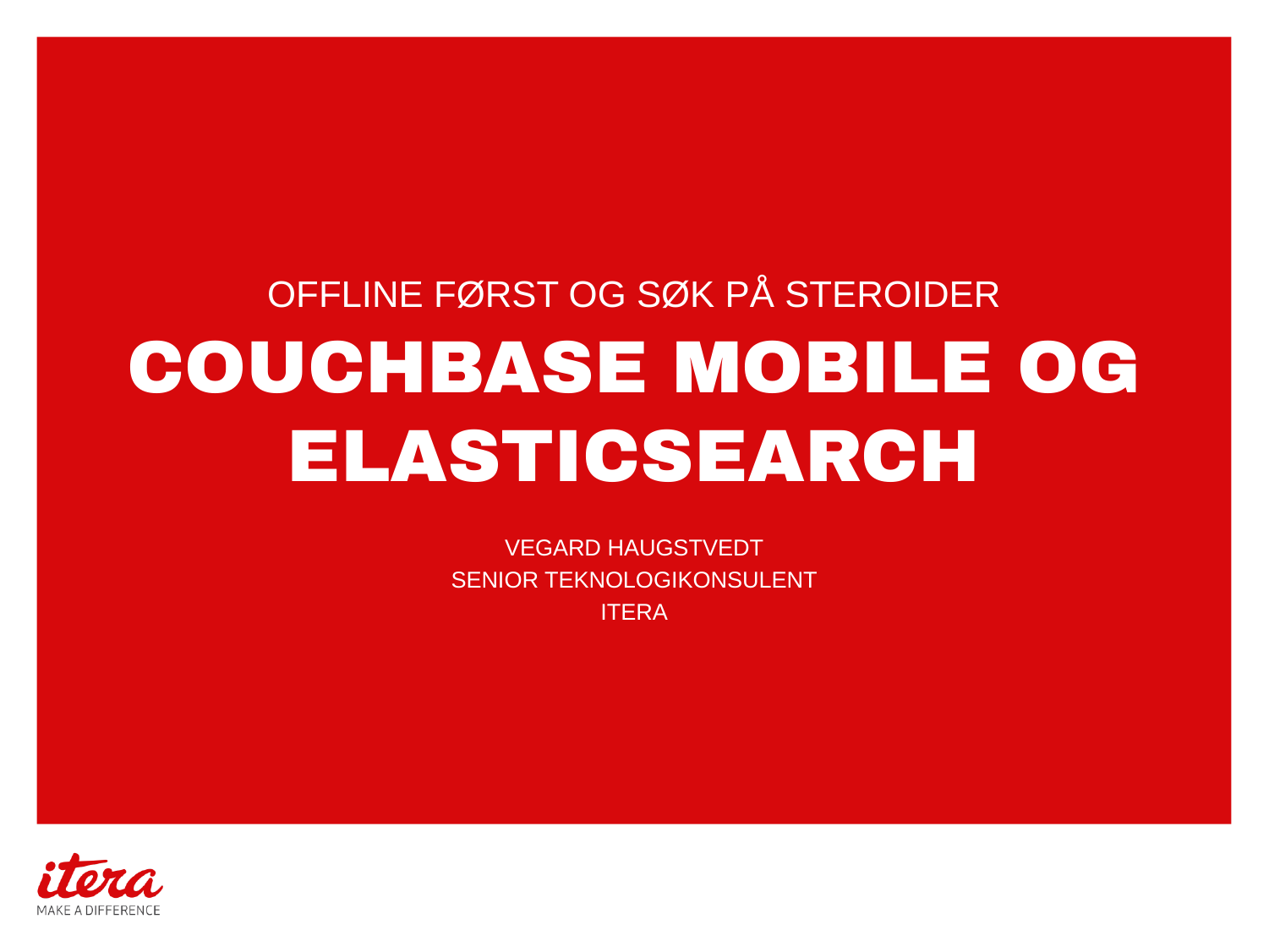

Offline først og søk på steroider
# Couchbase mobile og elasticsearch
Vegard haugstvedt
Senior teknologikonsulent
Itera